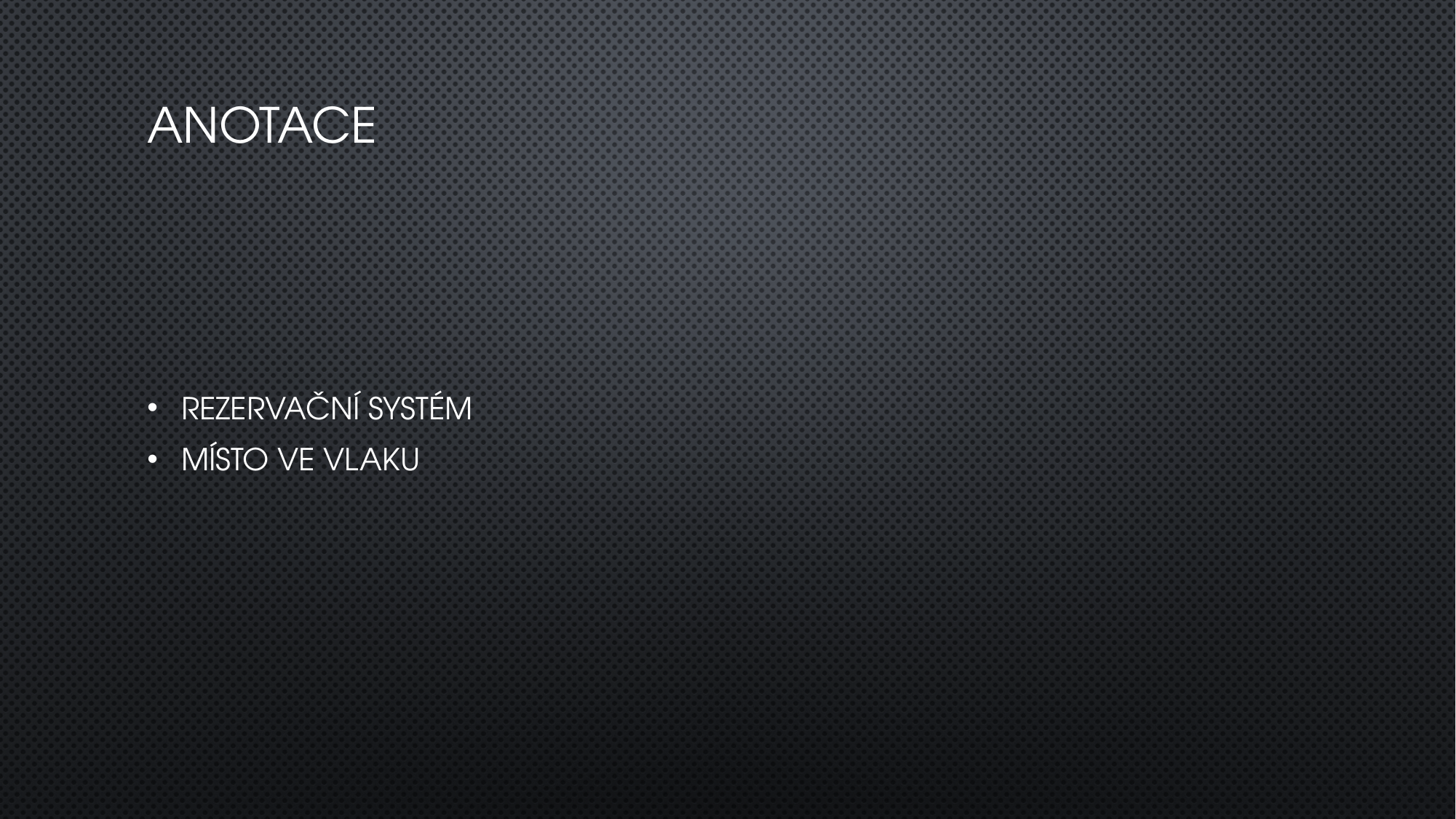

# Anotace
Rezervační systém
Místo ve vlaku